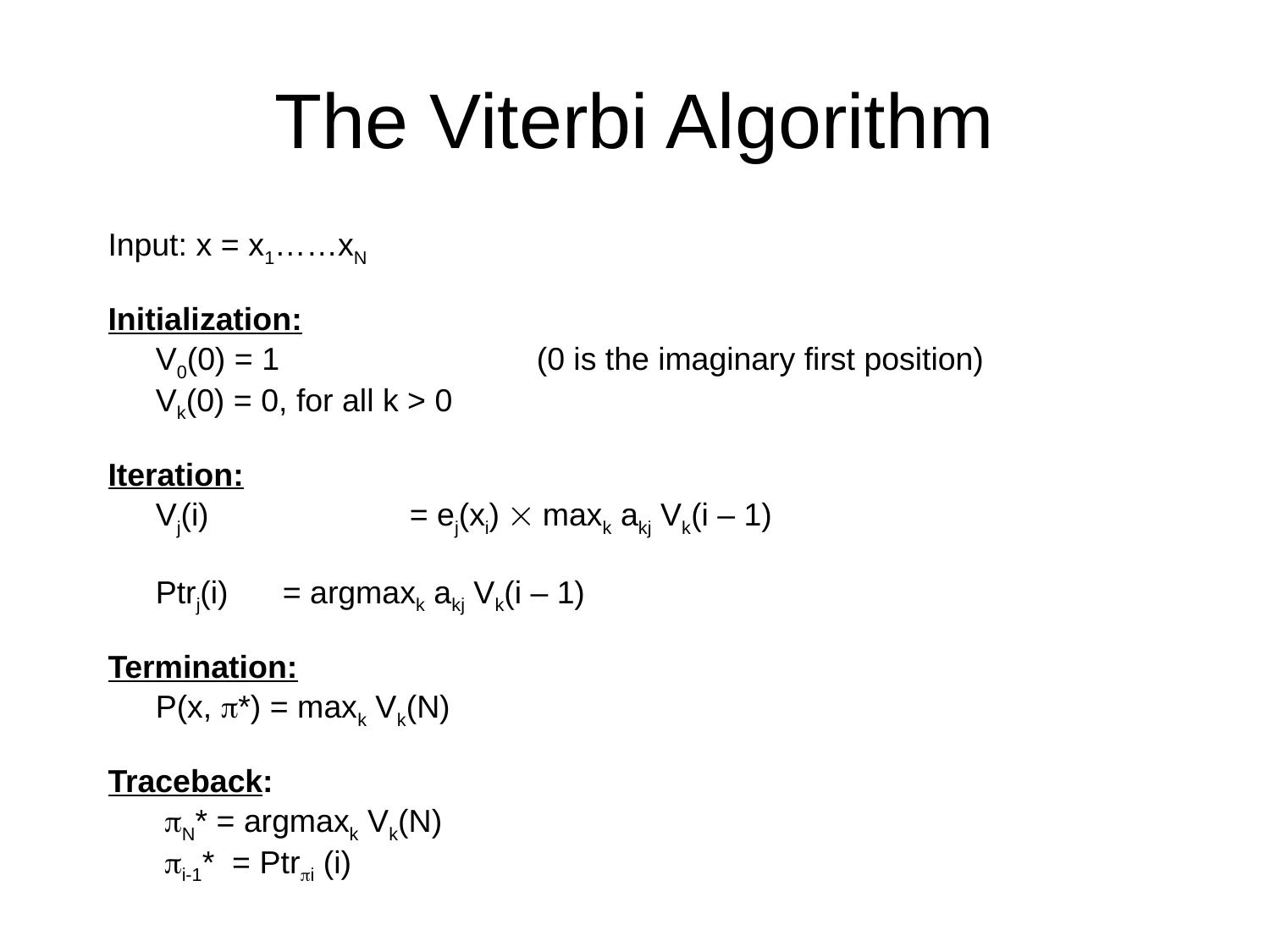

# The Viterbi Algorithm
Input: x = x1……xN

Initialization:
	V0(0) = 1			(0 is the imaginary first position)
	Vk(0) = 0, for all k > 0

Iteration:
	Vj(i) 		= ej(xi) × maxk akj Vk(i – 1)

	Ptrj(i) 	= argmaxk akj Vk(i – 1)

Termination:
	P(x, π*) = maxk Vk(N)

Traceback:
	 πN* = argmaxk Vk(N)
	 πi-1*  = Ptrπi (i)